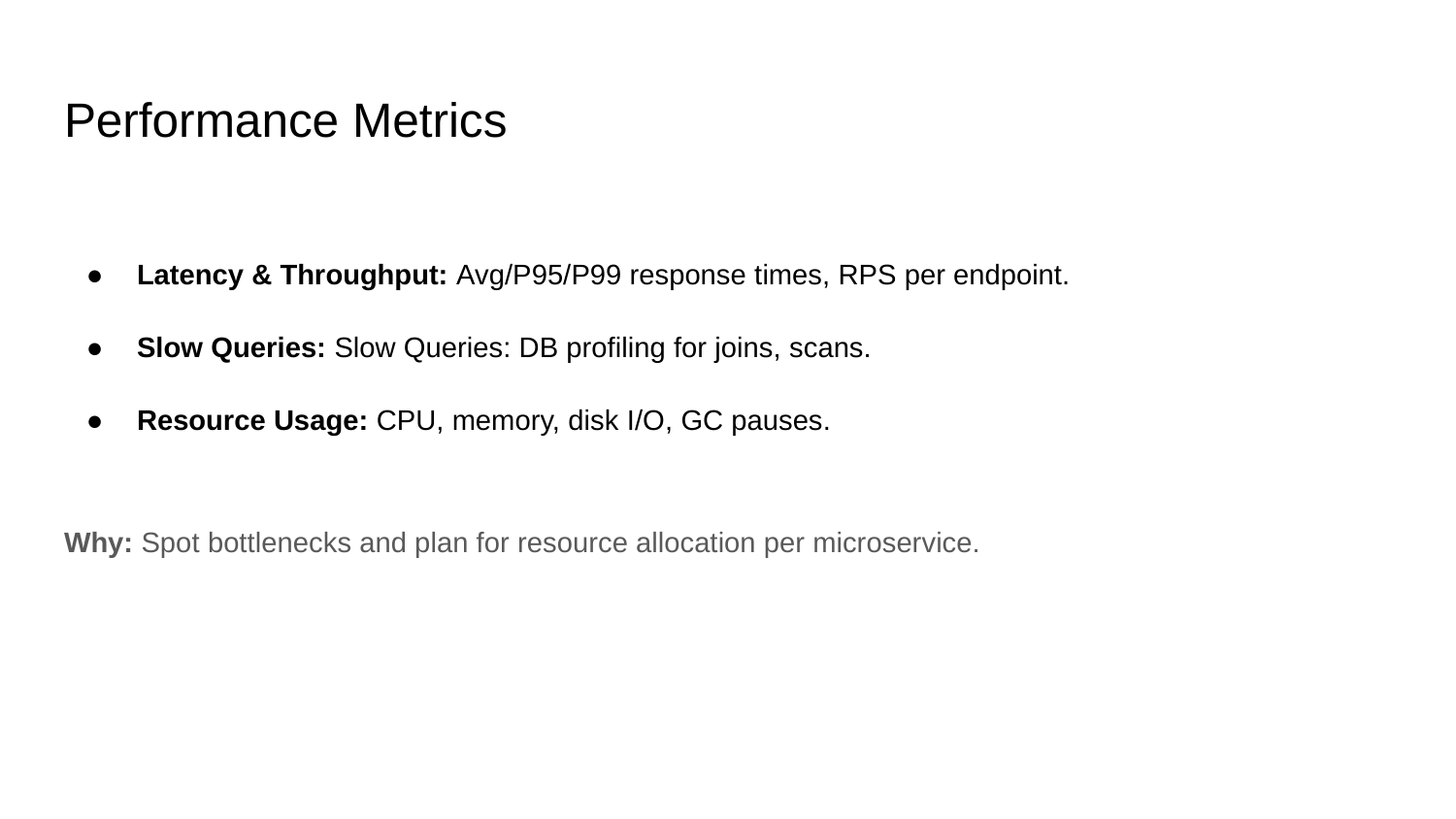

# Performance Metrics

Latency & Throughput: Avg/P95/P99 response times, RPS per endpoint.
Slow Queries: Slow Queries: DB profiling for joins, scans.
Resource Usage: CPU, memory, disk I/O, GC pauses.

Why: Spot bottlenecks and plan for resource allocation per microservice.